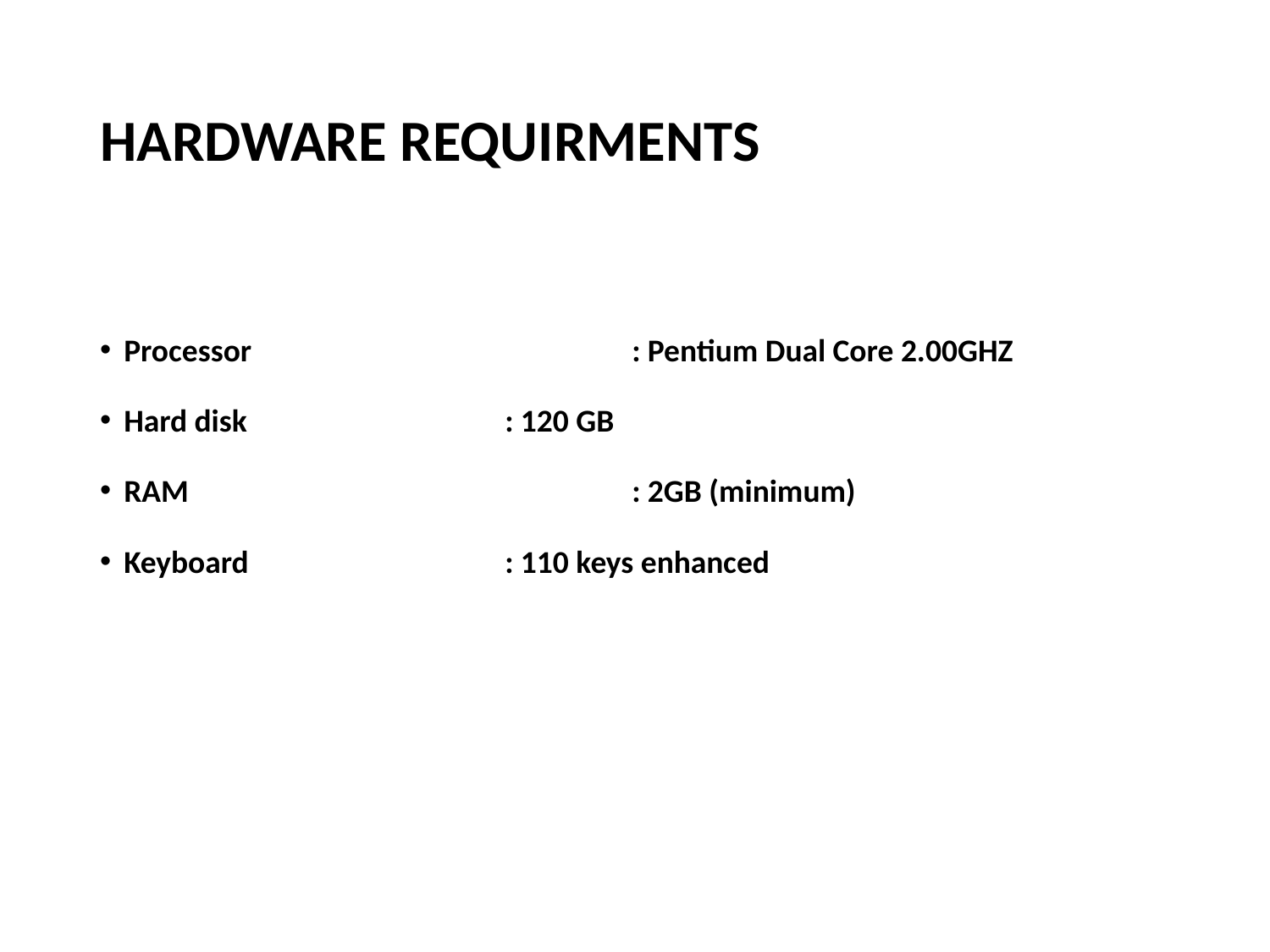

# HARDWARE REQUIRMENTS

Processor			: Pentium Dual Core 2.00GHZ
Hard disk			: 120 GB
RAM				: 2GB (minimum)
Keyboard			: 110 keys enhanced